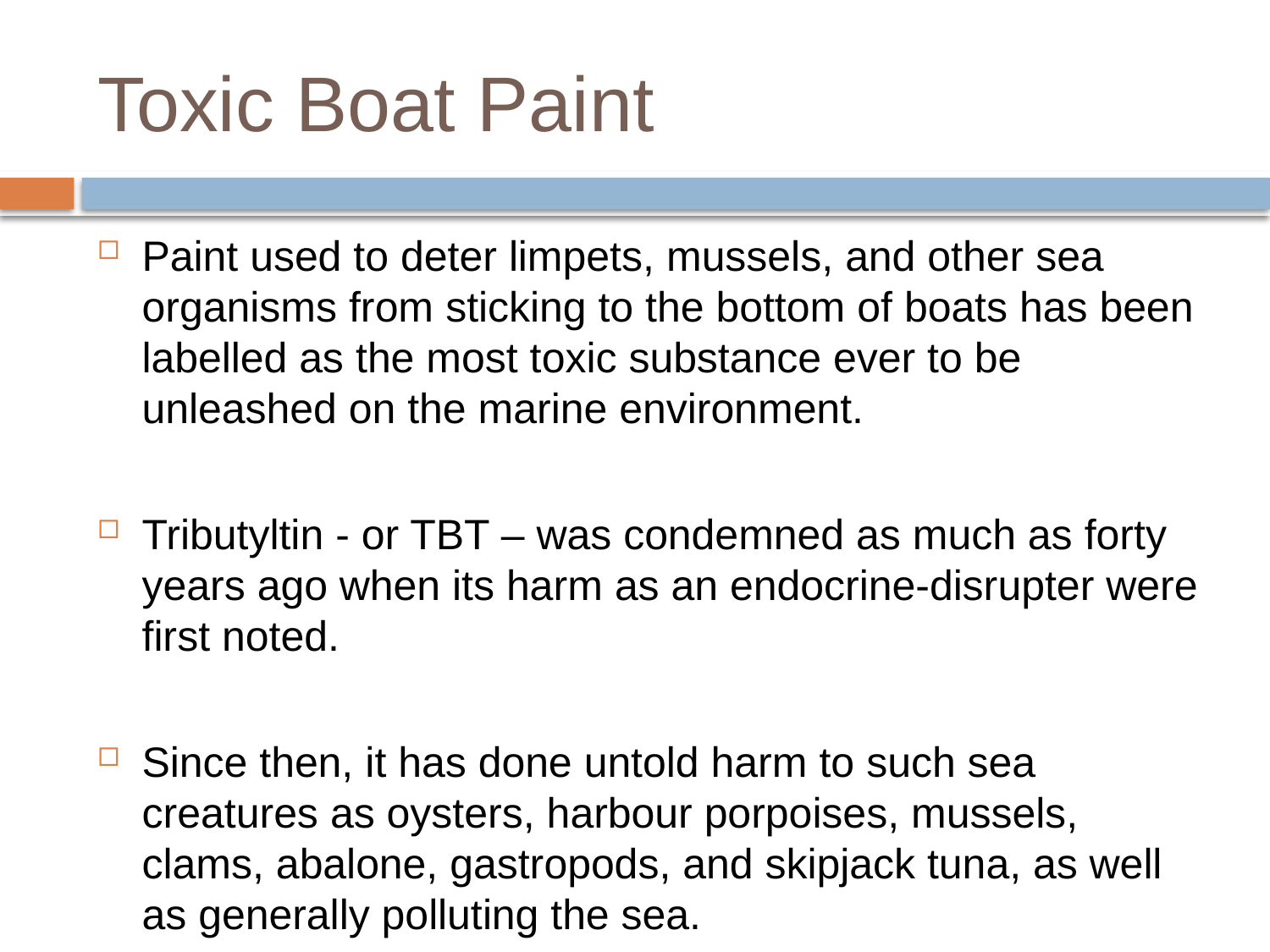

# Toxic Boat Paint
Paint used to deter limpets, mussels, and other sea organisms from sticking to the bottom of boats has been labelled as the most toxic substance ever to be unleashed on the marine environment.

Tributyltin - or TBT – was condemned as much as forty years ago when its harm as an endocrine-disrupter were first noted.

Since then, it has done untold harm to such sea creatures as oysters, harbour porpoises, mussels, clams, abalone, gastropods, and skipjack tuna, as well as generally polluting the sea.